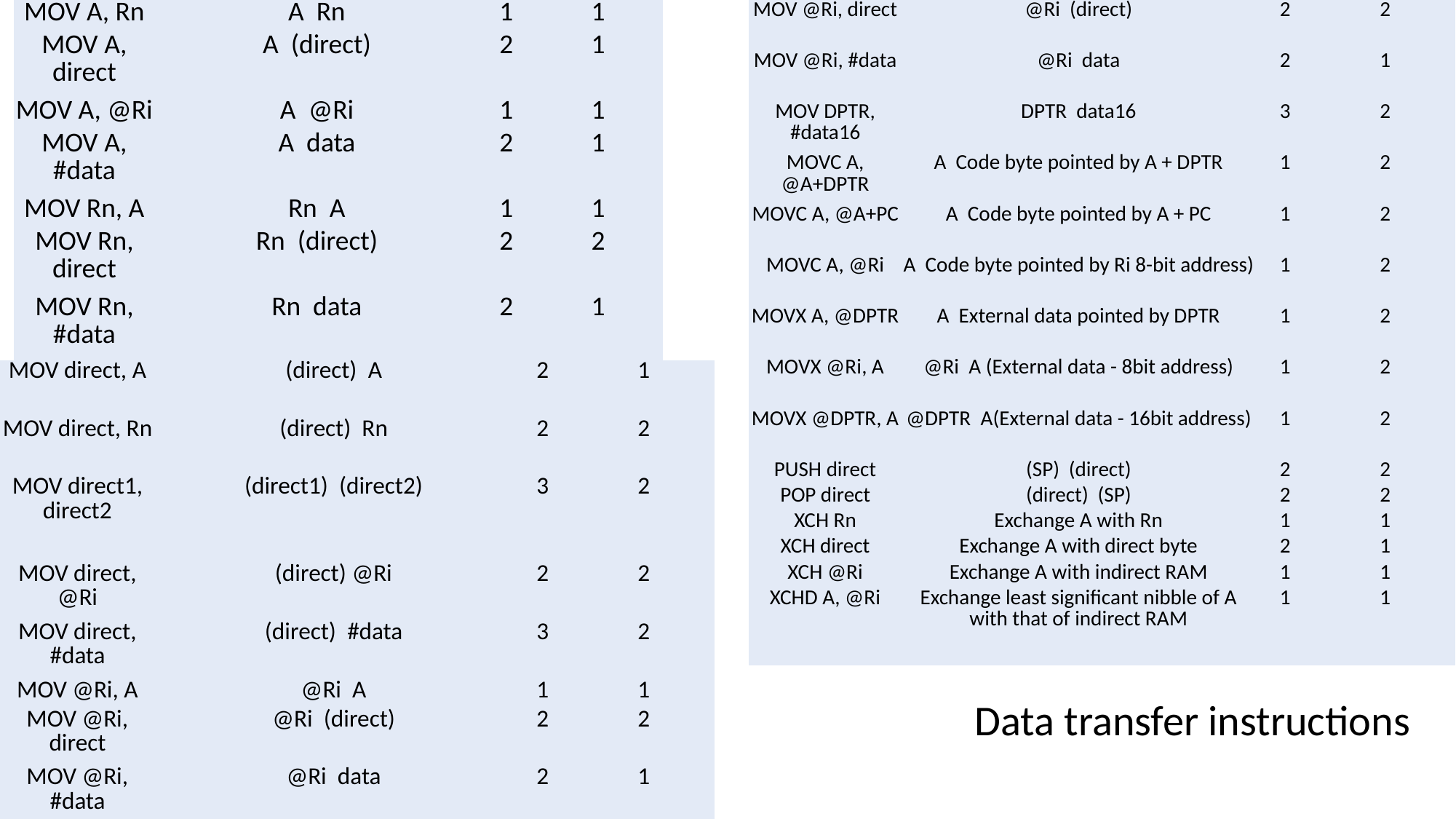

| MOV A, Rn | A  Rn | 1 | 1 |
| --- | --- | --- | --- |
| MOV A, direct | A  (direct) | 2 | 1 |
| MOV A, @Ri | A  @Ri | 1 | 1 |
| MOV A, #data | A  data | 2 | 1 |
| MOV Rn, A | Rn  A | 1 | 1 |
| MOV Rn, direct | Rn  (direct) | 2 | 2 |
| MOV Rn, #data | Rn  data | 2 | 1 |
| MOV @Ri, direct | @Ri  (direct) | 2 | 2 |
| --- | --- | --- | --- |
| MOV @Ri, #data | @Ri  data | 2 | 1 |
| MOV DPTR, #data16 | DPTR  data16 | 3 | 2 |
| MOVC A, @A+DPTR | A  Code byte pointed by A + DPTR | 1 | 2 |
| MOVC A, @A+PC | A  Code byte pointed by A + PC | 1 | 2 |
| MOVC A, @Ri | A  Code byte pointed by Ri 8-bit address) | 1 | 2 |
| MOVX A, @DPTR | A  External data pointed by DPTR | 1 | 2 |
| MOVX @Ri, A | @Ri  A (External data - 8bit address) | 1 | 2 |
| MOVX @DPTR, A | @DPTR  A(External data - 16bit address) | 1 | 2 |
| PUSH direct | (SP)  (direct) | 2 | 2 |
| POP direct | (direct)  (SP) | 2 | 2 |
| XCH Rn | Exchange A with Rn | 1 | 1 |
| XCH direct | Exchange A with direct byte | 2 | 1 |
| XCH @Ri | Exchange A with indirect RAM | 1 | 1 |
| XCHD A, @Ri | Exchange least significant nibble of A with that of indirect RAM | 1 | 1 |
| MOV direct, A | (direct)  A | 2 | 1 |
| --- | --- | --- | --- |
| MOV direct, Rn | (direct)  Rn | 2 | 2 |
| MOV direct1, direct2 | (direct1)  (direct2) | 3 | 2 |
| MOV direct, @Ri | (direct) @Ri | 2 | 2 |
| MOV direct, #data | (direct)  #data | 3 | 2 |
| MOV @Ri, A | @Ri  A | 1 | 1 |
| MOV @Ri, direct | @Ri  (direct) | 2 | 2 |
| MOV @Ri, #data | @Ri  data | 2 | 1 |
Data transfer instructions